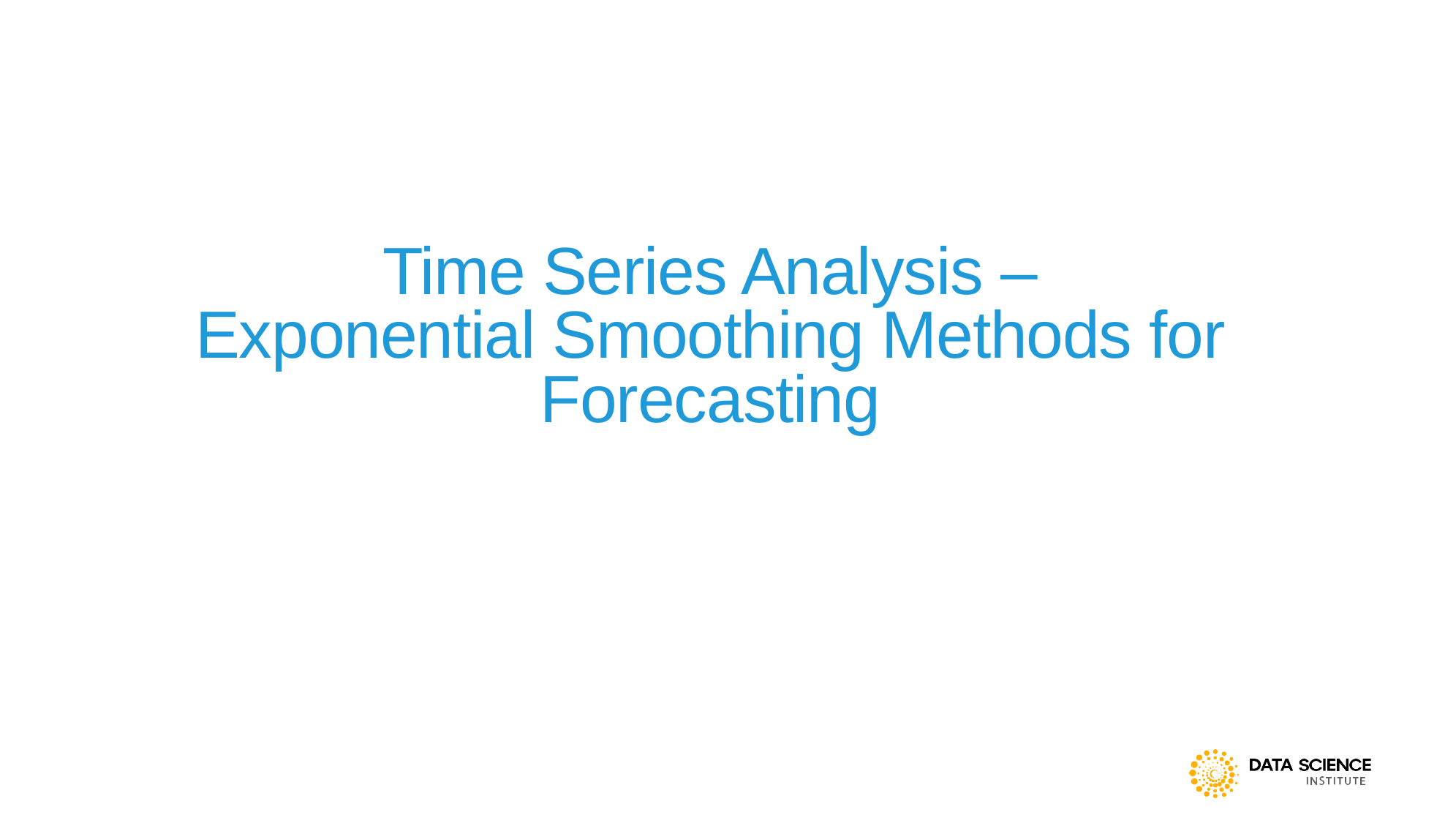

# Time Series Analysis – Exponential Smoothing Methods for Forecasting